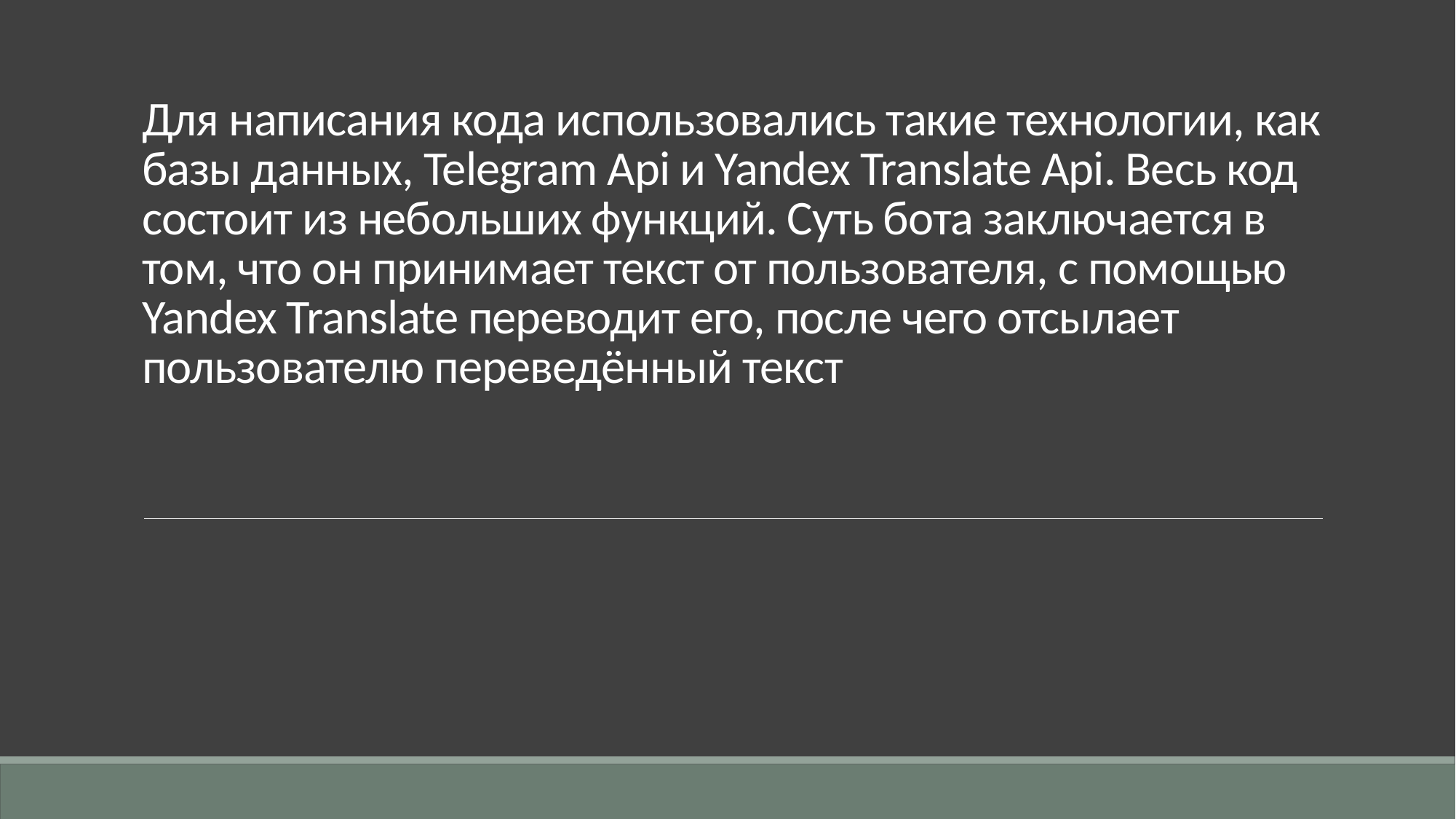

# Для написания кода использовались такие технологии, как базы данных, Telegram Api и Yandex Translate Api. Весь код состоит из небольших функций. Суть бота заключается в том, что он принимает текст от пользователя, с помощью Yandex Translate переводит его, после чего отсылает пользователю переведённый текст